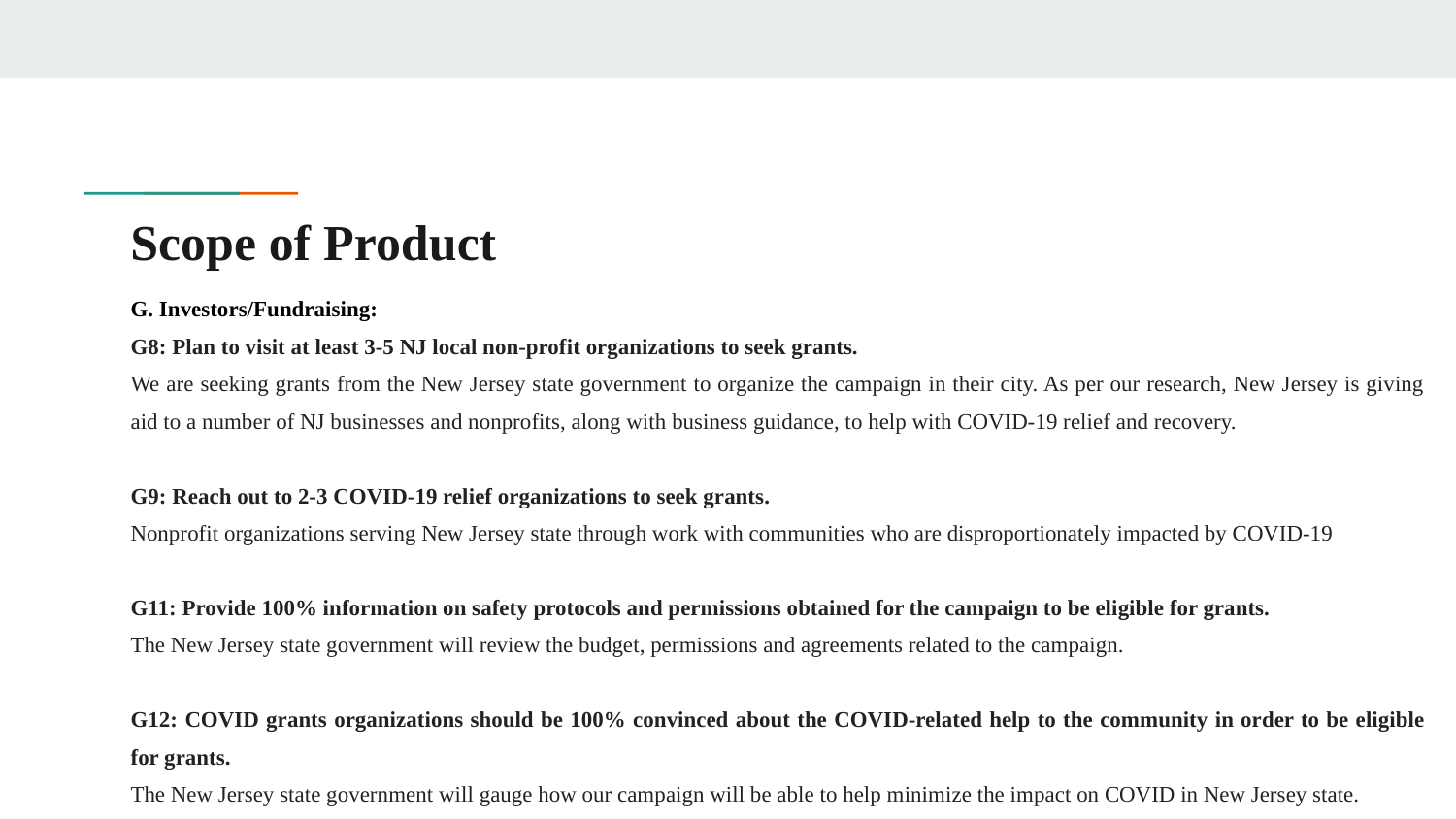

# Scope of Product
G. Investors/Fundraising:
G8: Plan to visit at least 3-5 NJ local non-profit organizations to seek grants.
We are seeking grants from the New Jersey state government to organize the campaign in their city. As per our research, New Jersey is giving aid to a number of NJ businesses and nonprofits, along with business guidance, to help with COVID-19 relief and recovery.

G9: Reach out to 2-3 COVID-19 relief organizations to seek grants.
Nonprofit organizations serving New Jersey state through work with communities who are disproportionately impacted by COVID-19

G11: Provide 100% information on safety protocols and permissions obtained for the campaign to be eligible for grants.
The New Jersey state government will review the budget, permissions and agreements related to the campaign.

G12: COVID grants organizations should be 100% convinced about the COVID-related help to the community in order to be eligible for grants.
The New Jersey state government will gauge how our campaign will be able to help minimize the impact on COVID in New Jersey state.